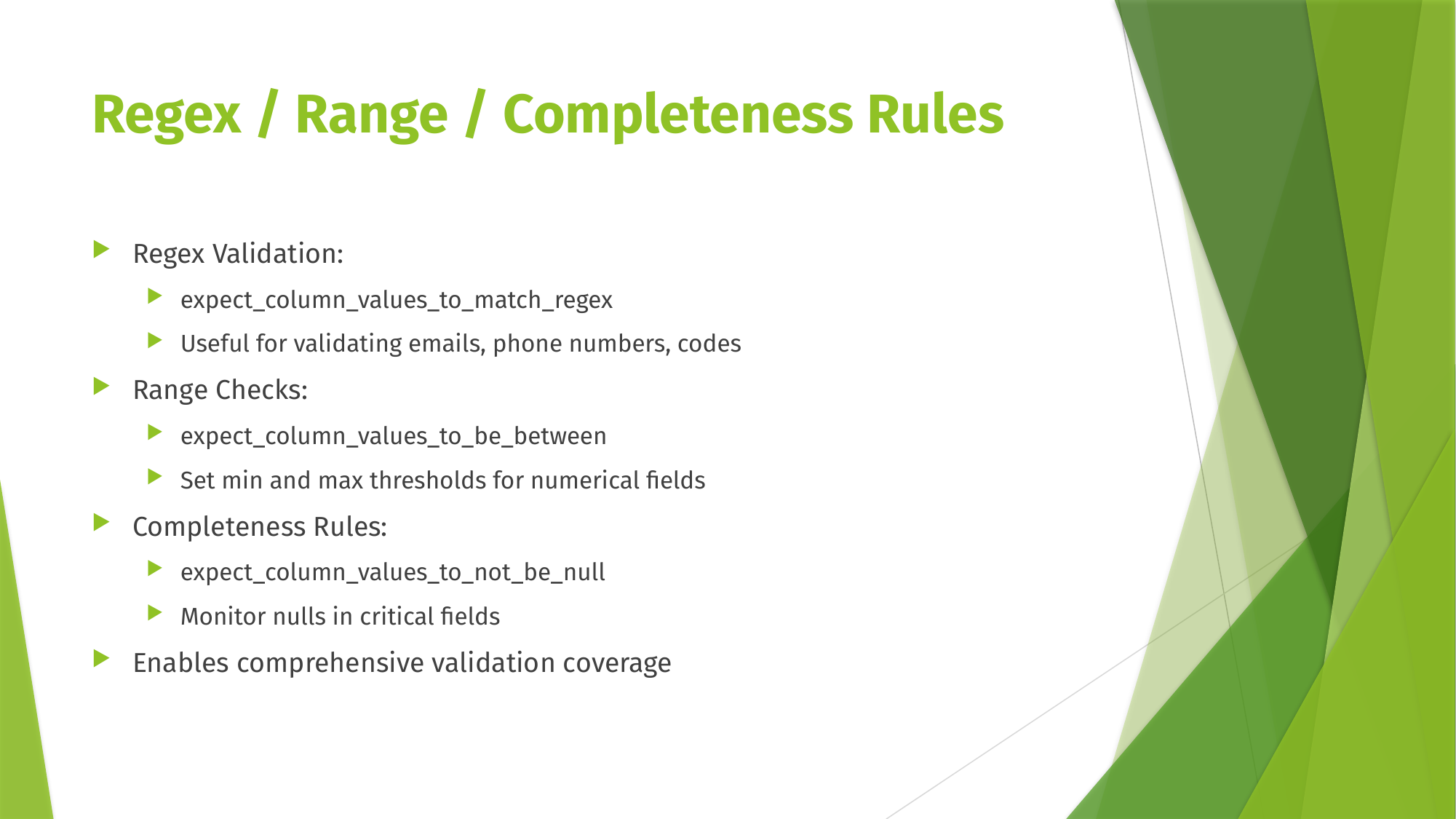

# Regex / Range / Completeness Rules
Regex Validation:
expect_column_values_to_match_regex
Useful for validating emails, phone numbers, codes
Range Checks:
expect_column_values_to_be_between
Set min and max thresholds for numerical fields
Completeness Rules:
expect_column_values_to_not_be_null
Monitor nulls in critical fields
Enables comprehensive validation coverage